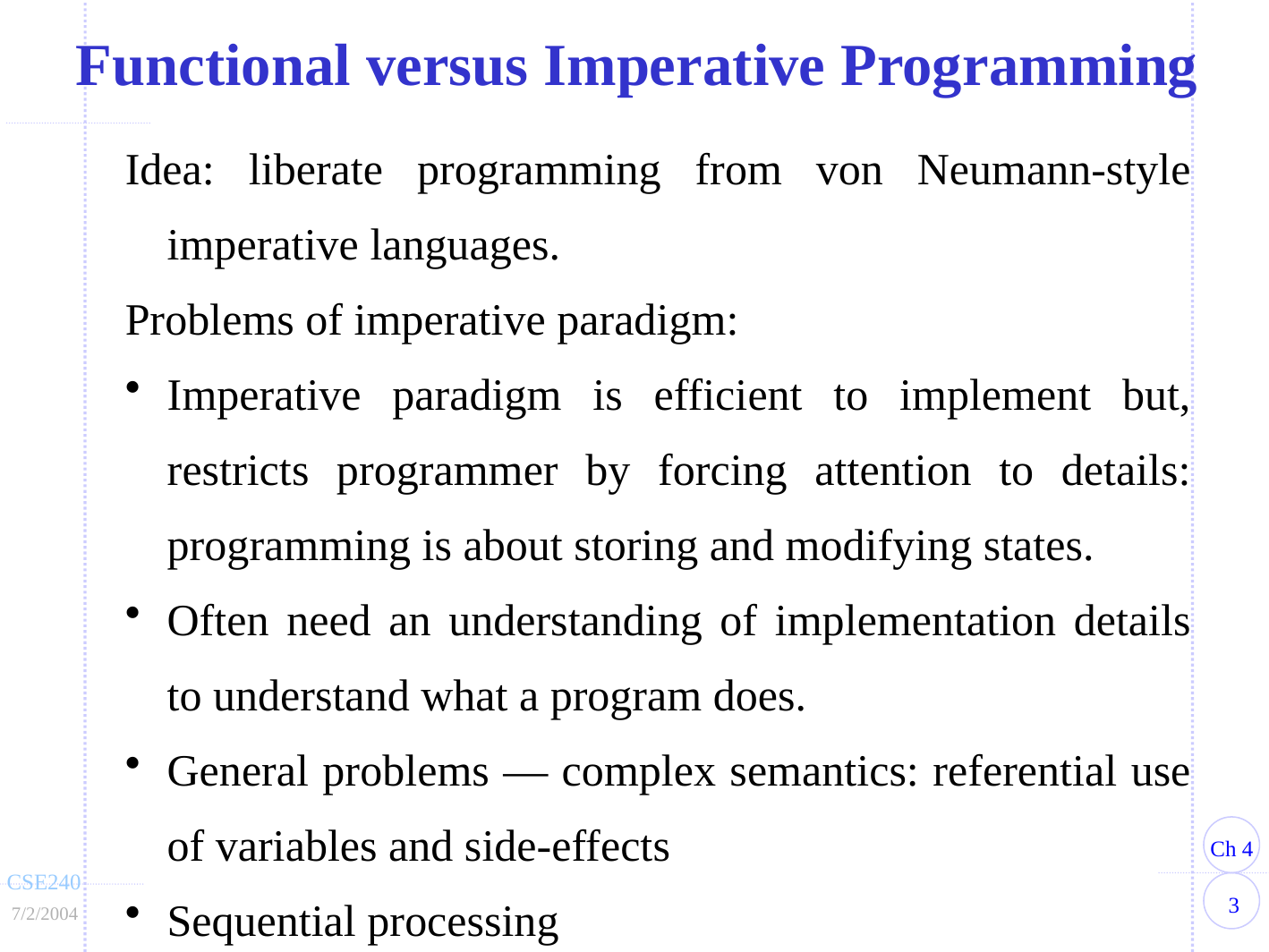

Functional versus Imperative Programming
Idea: liberate programming from von Neumann-style imperative languages.
Problems of imperative paradigm:
Imperative paradigm is efficient to implement but, restricts programmer by forcing attention to details: programming is about storing and modifying states.
Often need an understanding of implementation details to understand what a program does.
General problems — complex semantics: referential use of variables and side-effects
Sequential processing